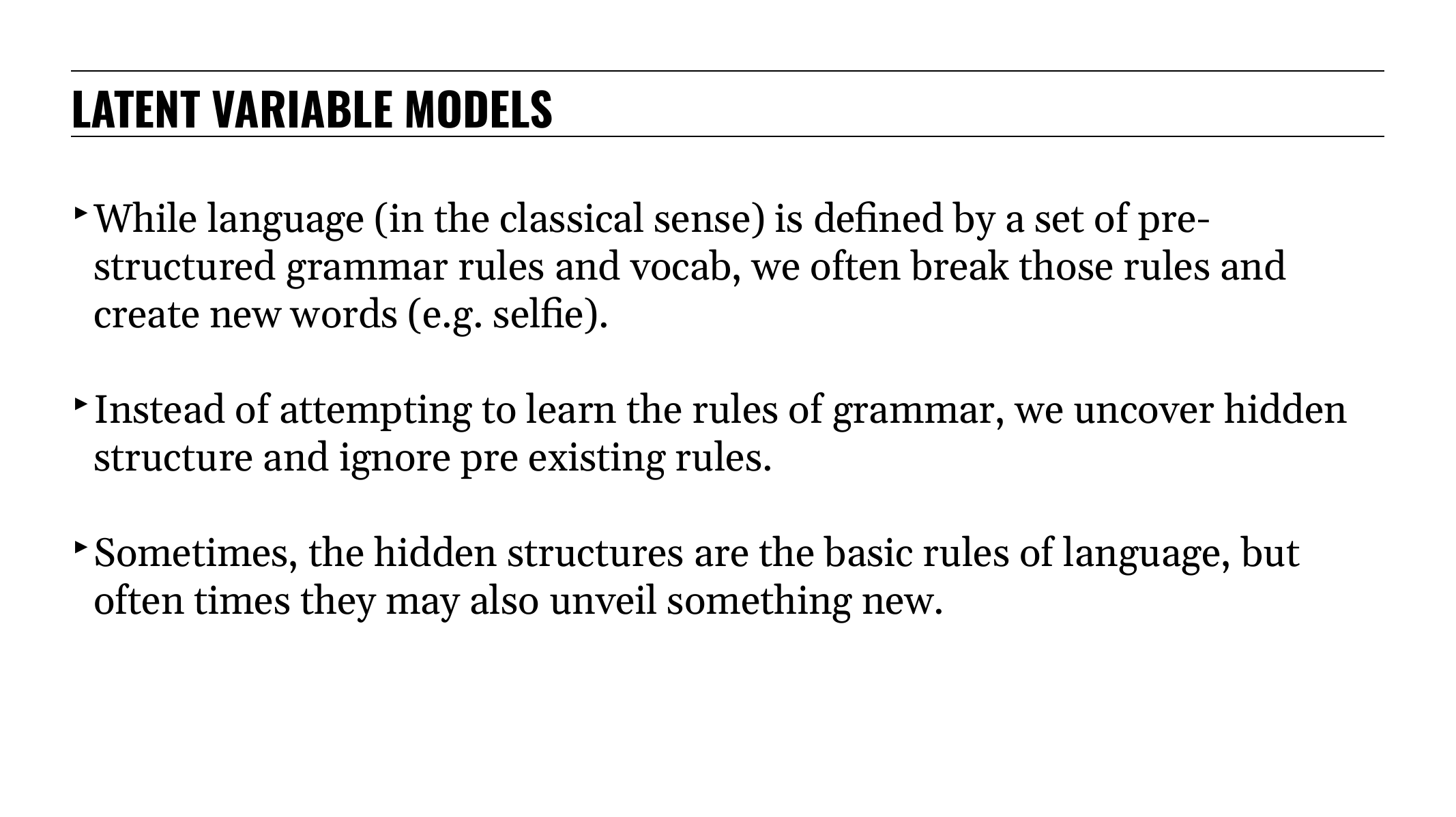

LATENT VARIABLE MODELS

While language (in the classical sense) is defined by a set of pre-structured grammar rules and vocab, we often break those rules and create new words (e.g. selfie).

Instead of attempting to learn the rules of grammar, we uncover hidden structure and ignore pre existing rules.

Sometimes, the hidden structures are the basic rules of language, but often times they may also unveil something new.